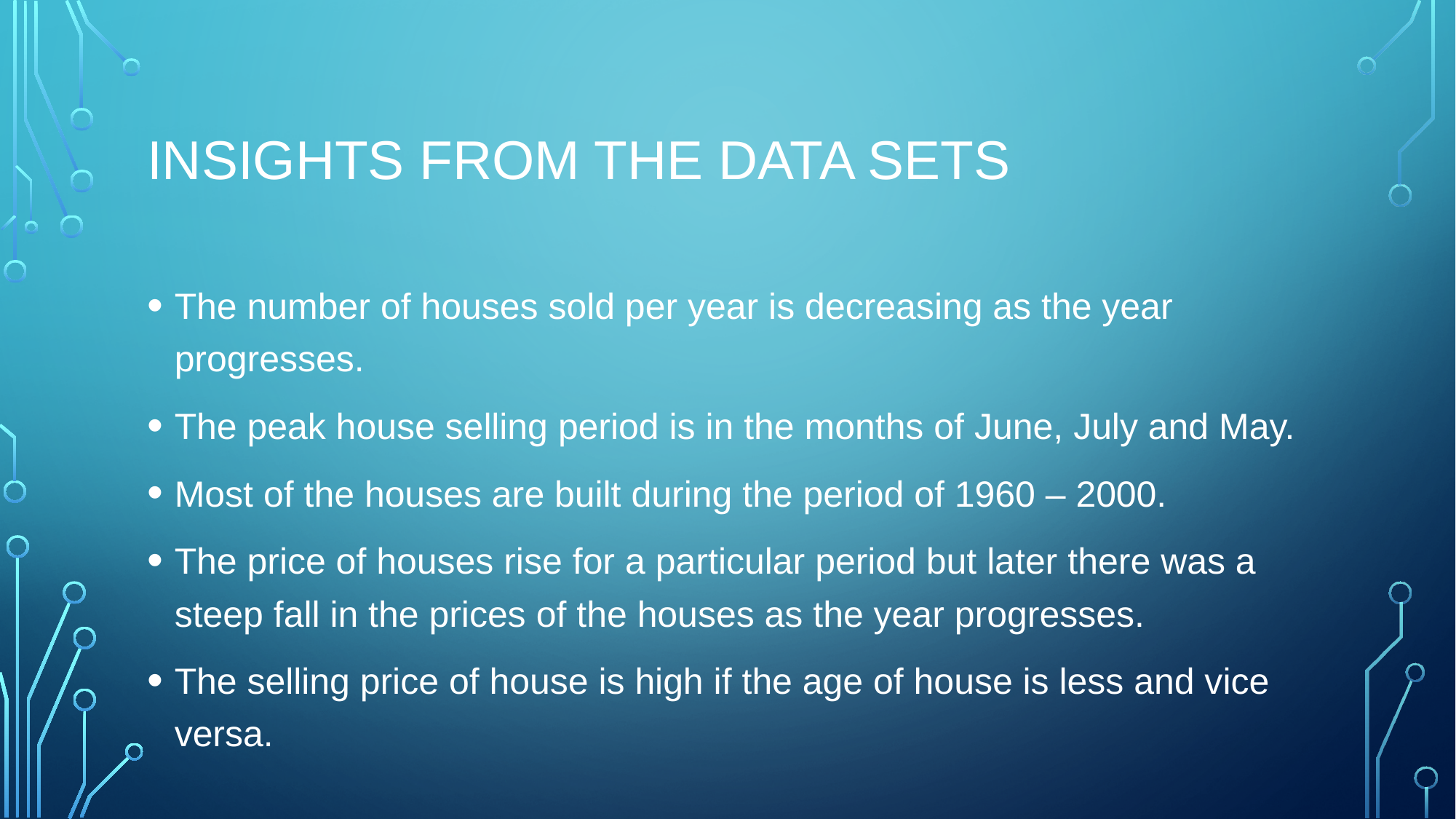

# Insights from the data sets
The number of houses sold per year is decreasing as the year progresses.
The peak house selling period is in the months of June, July and May.
Most of the houses are built during the period of 1960 – 2000.
The price of houses rise for a particular period but later there was a steep fall in the prices of the houses as the year progresses.
The selling price of house is high if the age of house is less and vice versa.